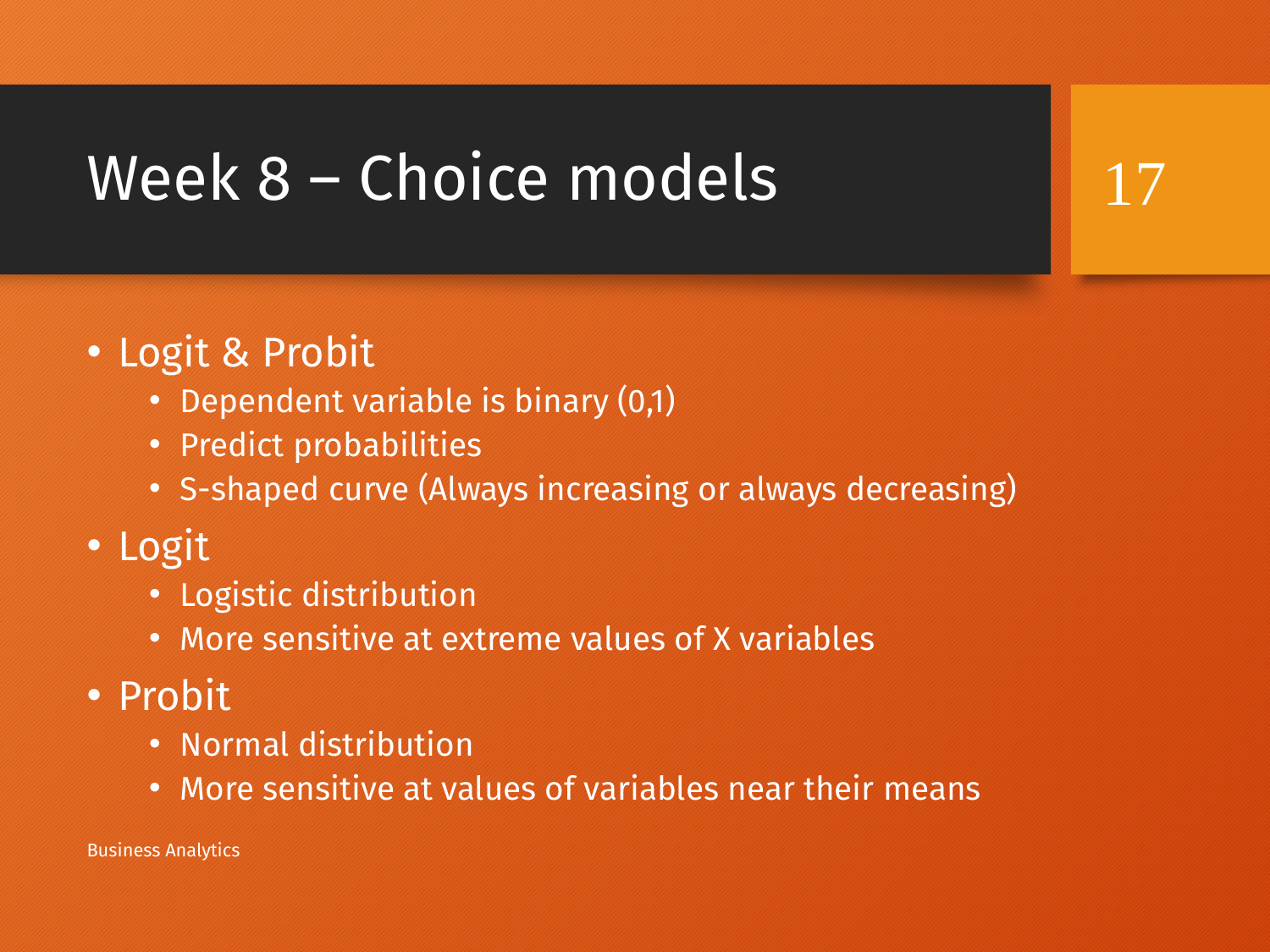

# Week 8 – Choice models
17
Logit & Probit
Dependent variable is binary (0,1)
Predict probabilities
S-shaped curve (Always increasing or always decreasing)
Logit
Logistic distribution
More sensitive at extreme values of X variables
Probit
Normal distribution
More sensitive at values of variables near their means

Business Analytics